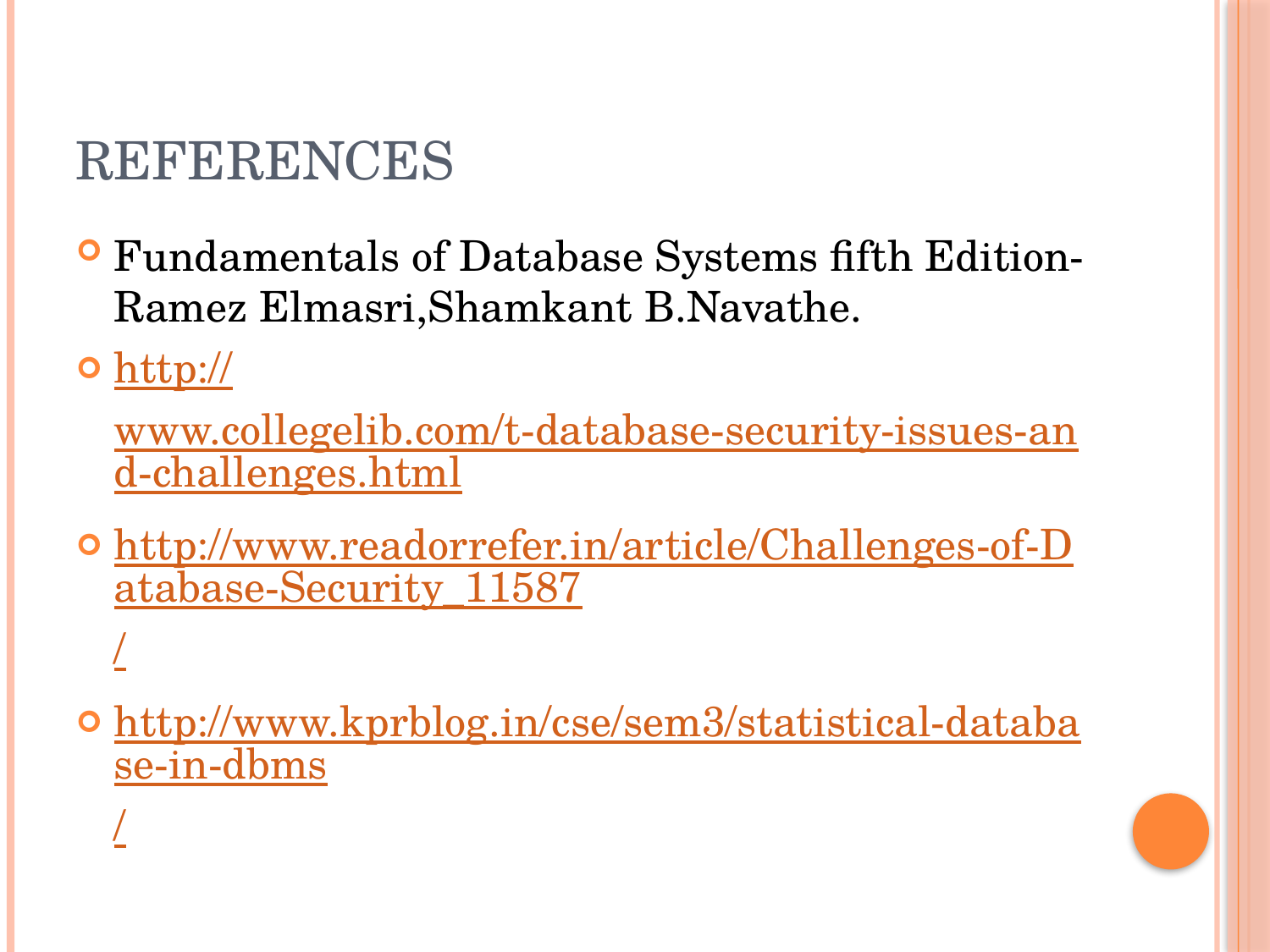

# References
Fundamentals of Database Systems fifth Edition-Ramez Elmasri,Shamkant B.Navathe.
http://www.collegelib.com/t-database-security-issues-and-challenges.html
http://www.readorrefer.in/article/Challenges-of-Database-Security_11587/
http://www.kprblog.in/cse/sem3/statistical-database-in-dbms/